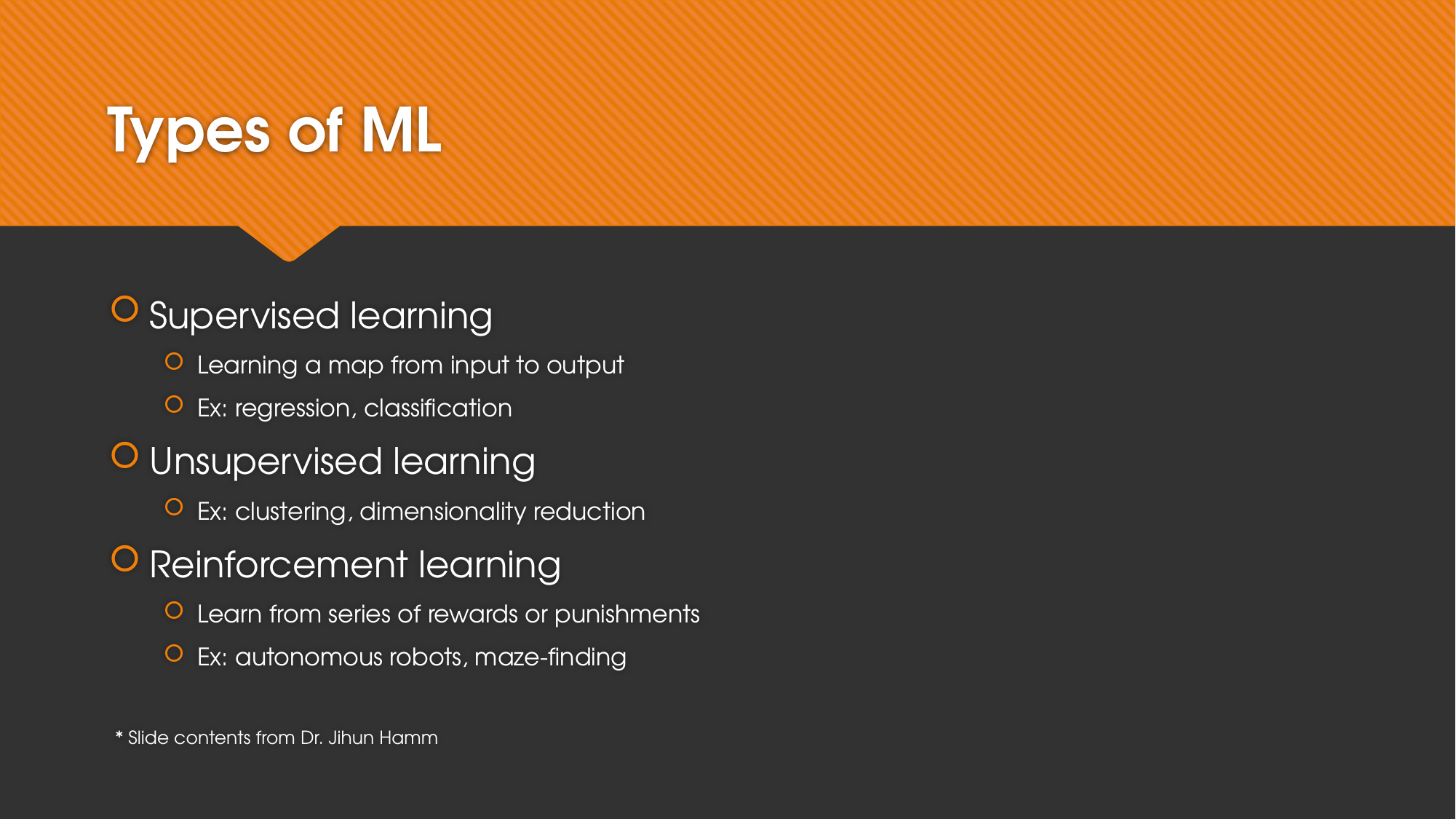

# Types of ML
Supervised learning
Learning a map from input to output
Ex: regression, classification
Unsupervised learning
Ex: clustering, dimensionality reduction
Reinforcement learning
Learn from series of rewards or punishments
Ex: autonomous robots, maze-finding

* Slide contents from Dr. Jihun Hamm